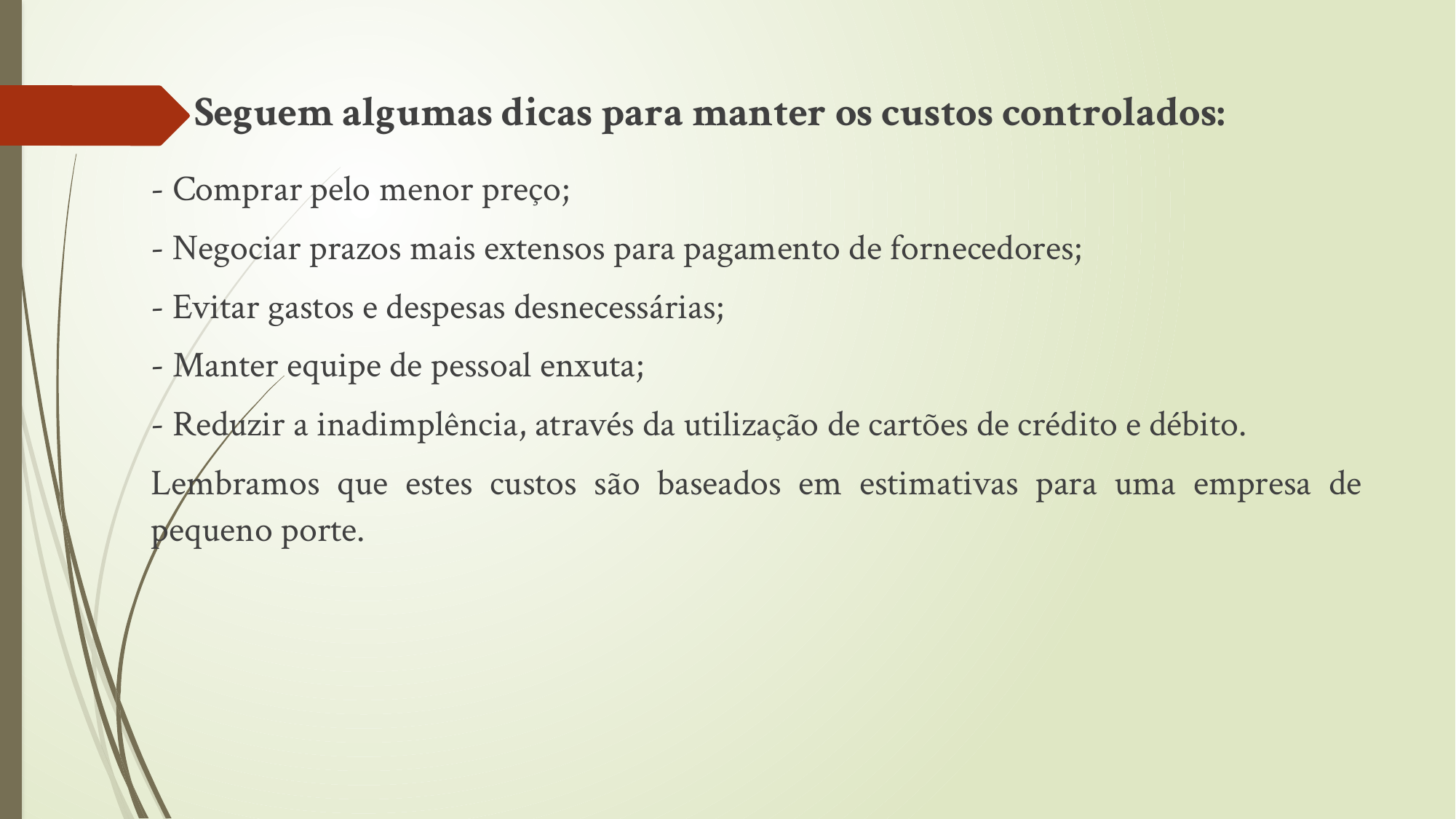

# Seguem algumas dicas para manter os custos controlados:
- Comprar pelo menor preço;
- Negociar prazos mais extensos para pagamento de fornecedores;
- Evitar gastos e despesas desnecessárias;
- Manter equipe de pessoal enxuta;
- Reduzir a inadimplência, através da utilização de cartões de crédito e débito.
Lembramos que estes custos são baseados em estimativas para uma empresa de pequeno porte.